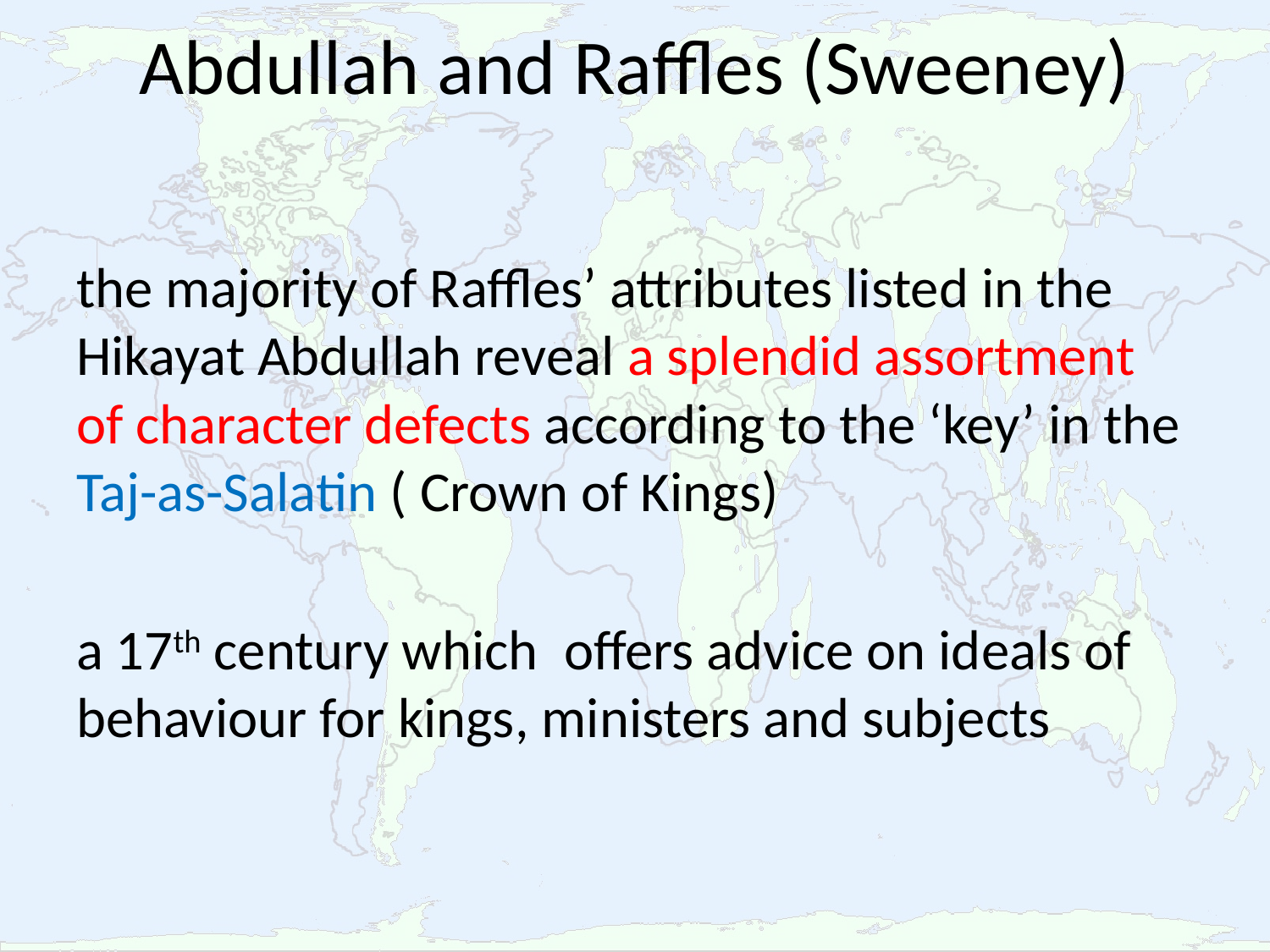

# Abdullah and Raffles (Sweeney)

the majority of Raffles’ attributes listed in the  Hikayat Abdullah reveal a splendid assortment of character defects according to the ‘key’ in the Taj-as-Salatin ( Crown of Kings)

a 17th century which  offers advice on ideals of behaviour for kings, ministers and subjects